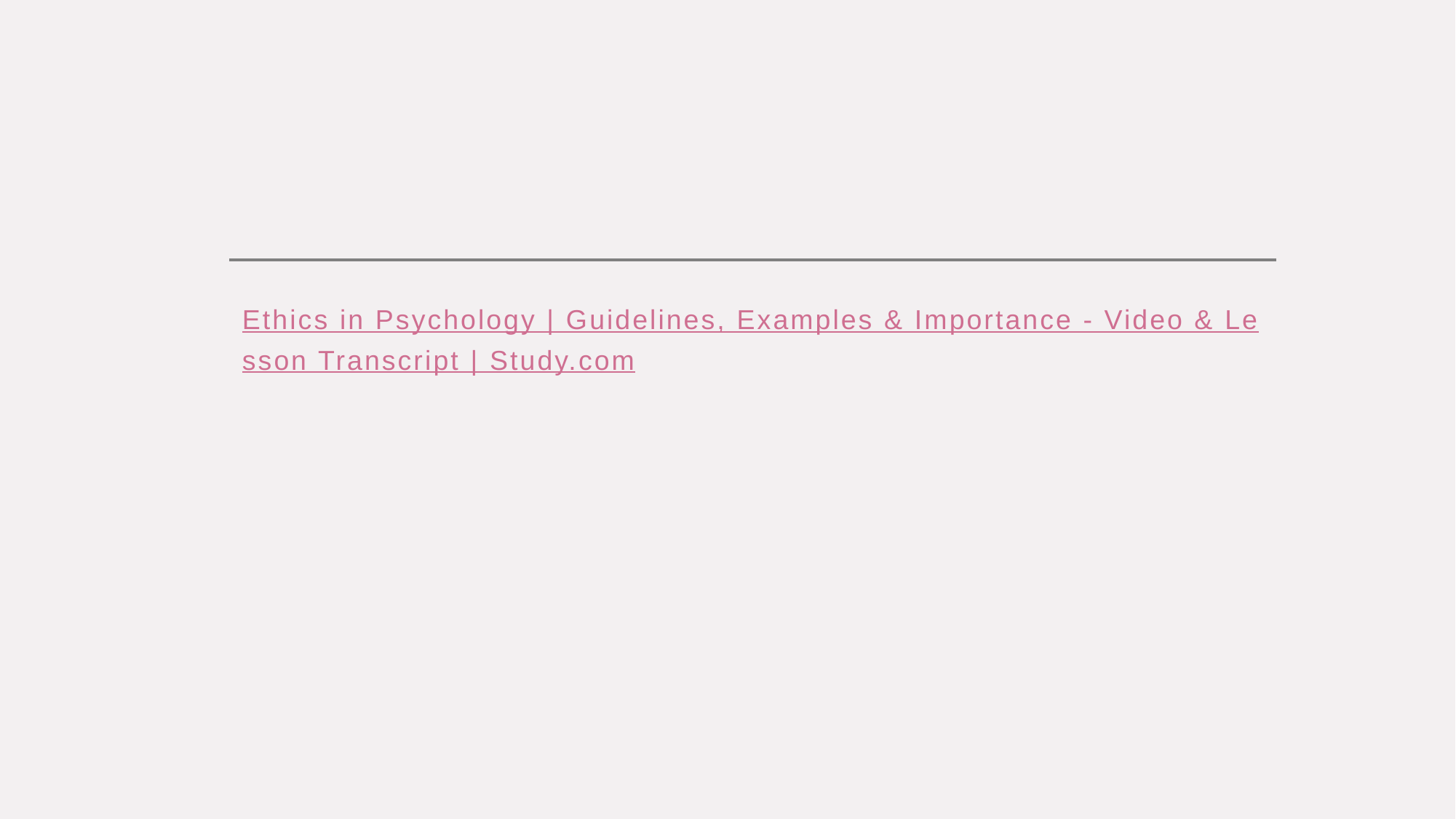

#
Ethics in Psychology | Guidelines, Examples & Importance - Video & Lesson Transcript | Study.com